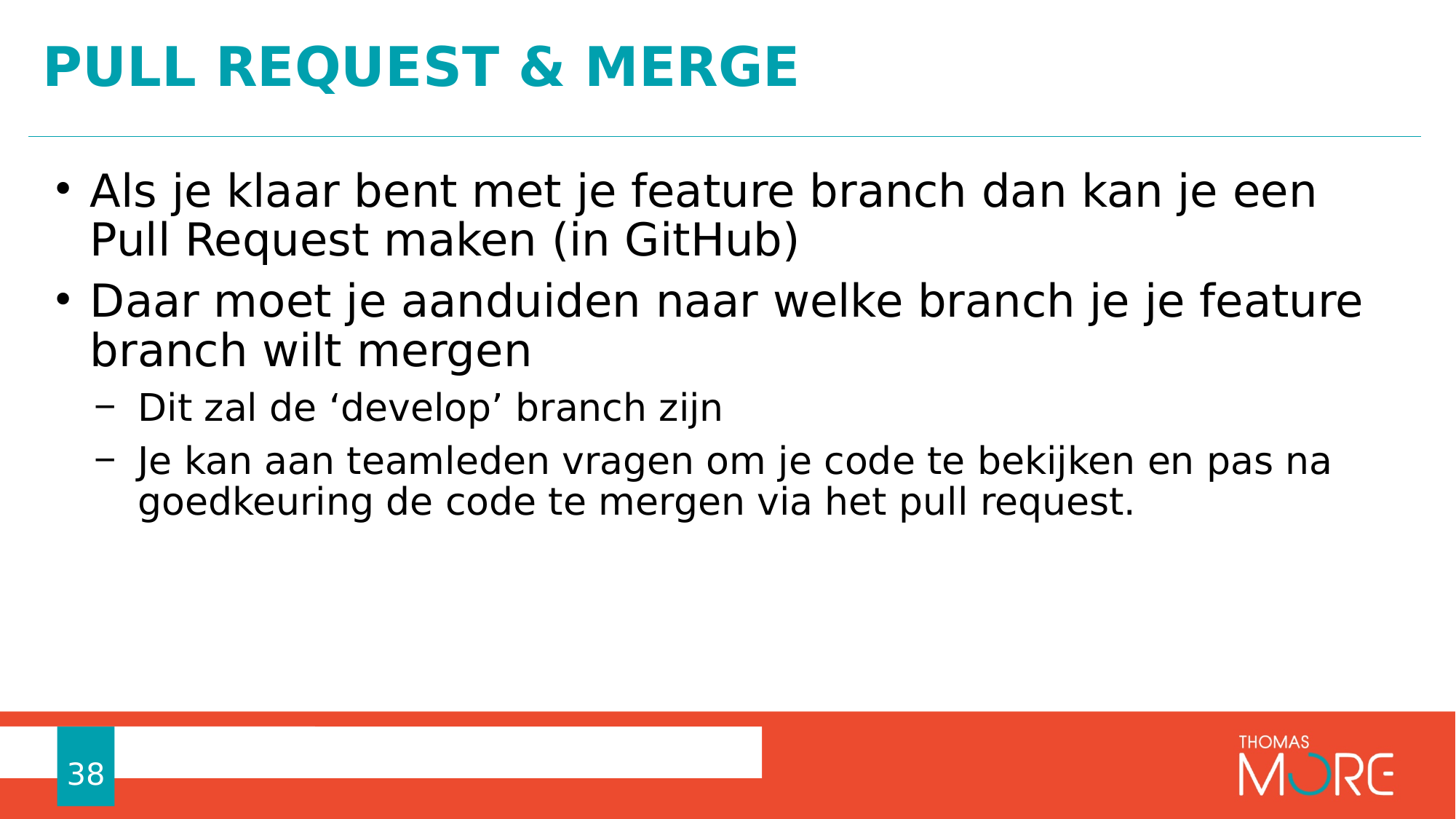

# Pull Request & Merge
Als je klaar bent met je feature branch dan kan je een Pull Request maken (in GitHub)
Daar moet je aanduiden naar welke branch je je feature branch wilt mergen
Dit zal de ‘develop’ branch zijn
Je kan aan teamleden vragen om je code te bekijken en pas na goedkeuring de code te mergen via het pull request.

38